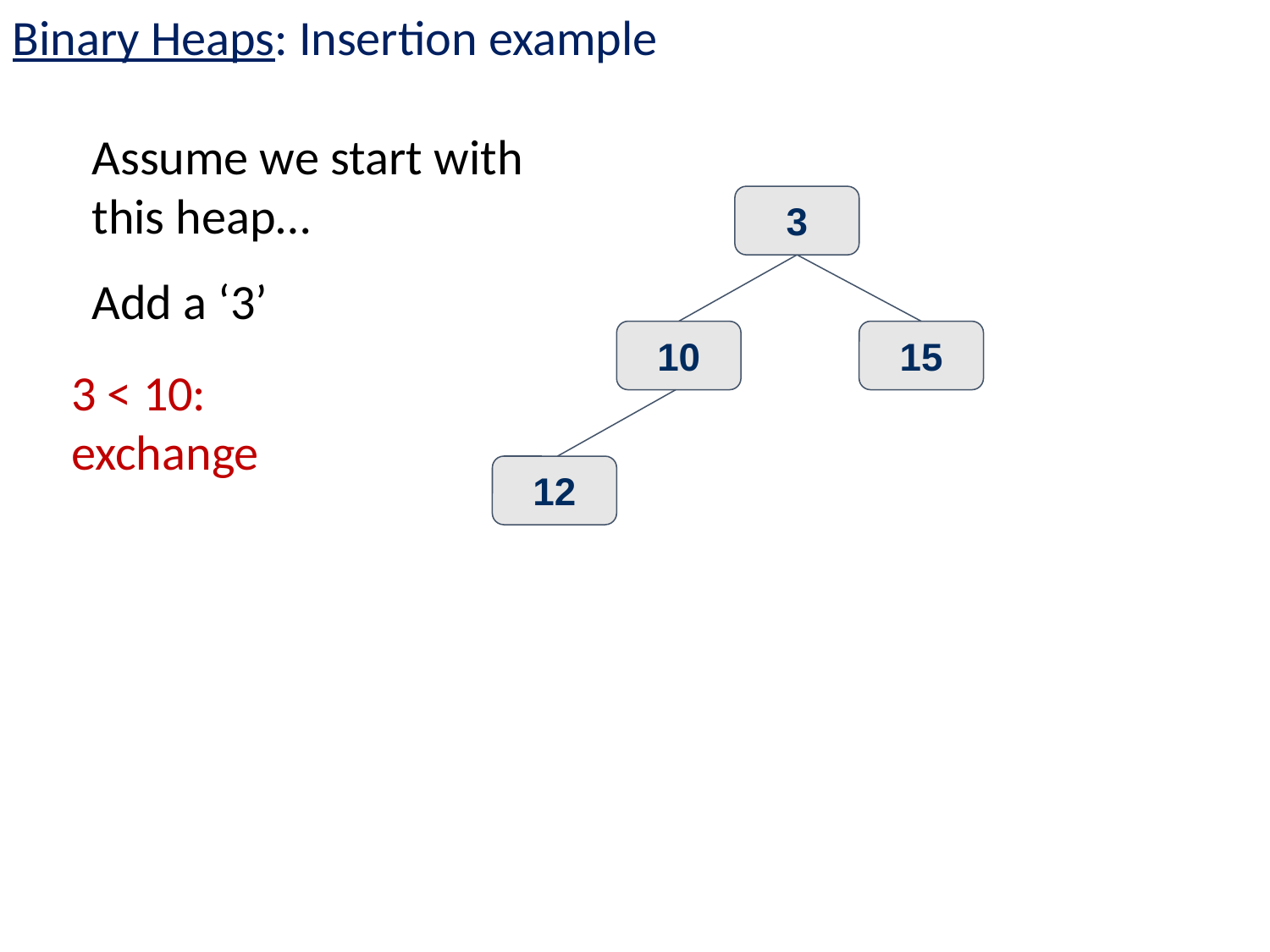

Binary Heaps: Insertion example
Assume we start with this heap…

3
10
15
Add a ‘3’
3 < 10:
exchange
12